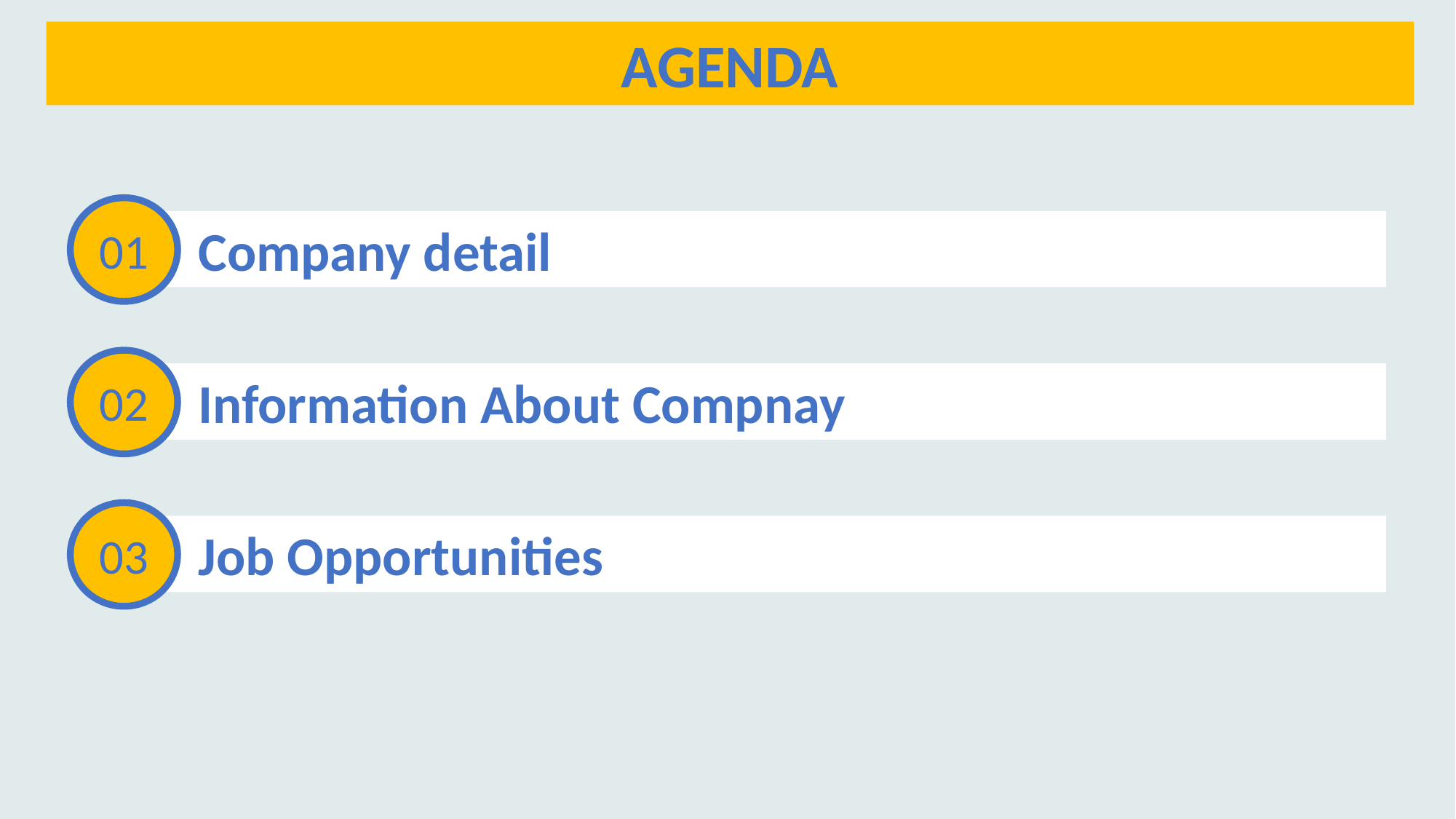

AGENDA
01
  Company detail
02
  Information About Compnay
03
  Job Opportunities